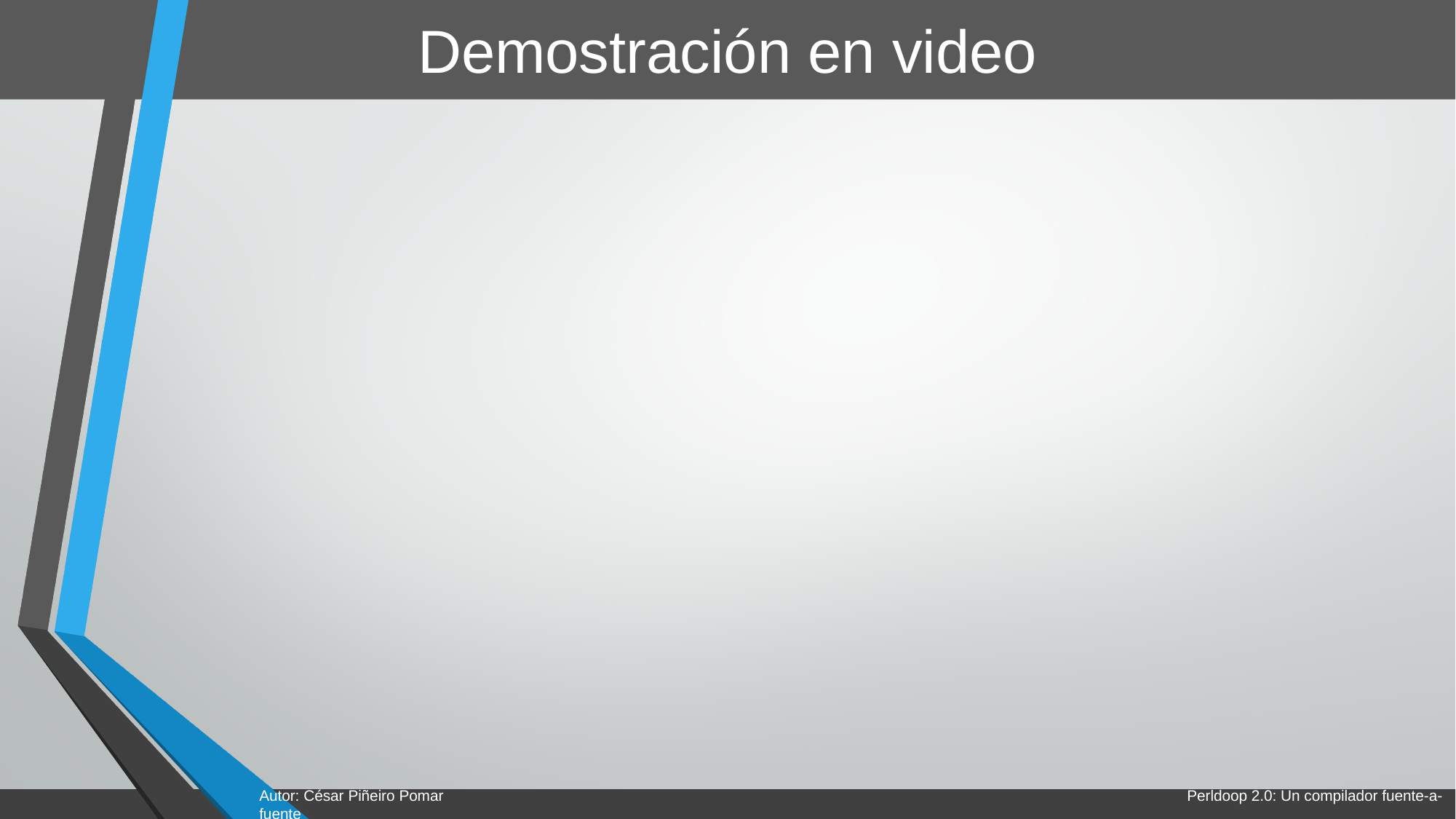

# Demostración en video

Autor: César Piñeiro Pomar                                                                                                                                                                                  Perldoop 2.0: Un compilador fuente-a-fuente